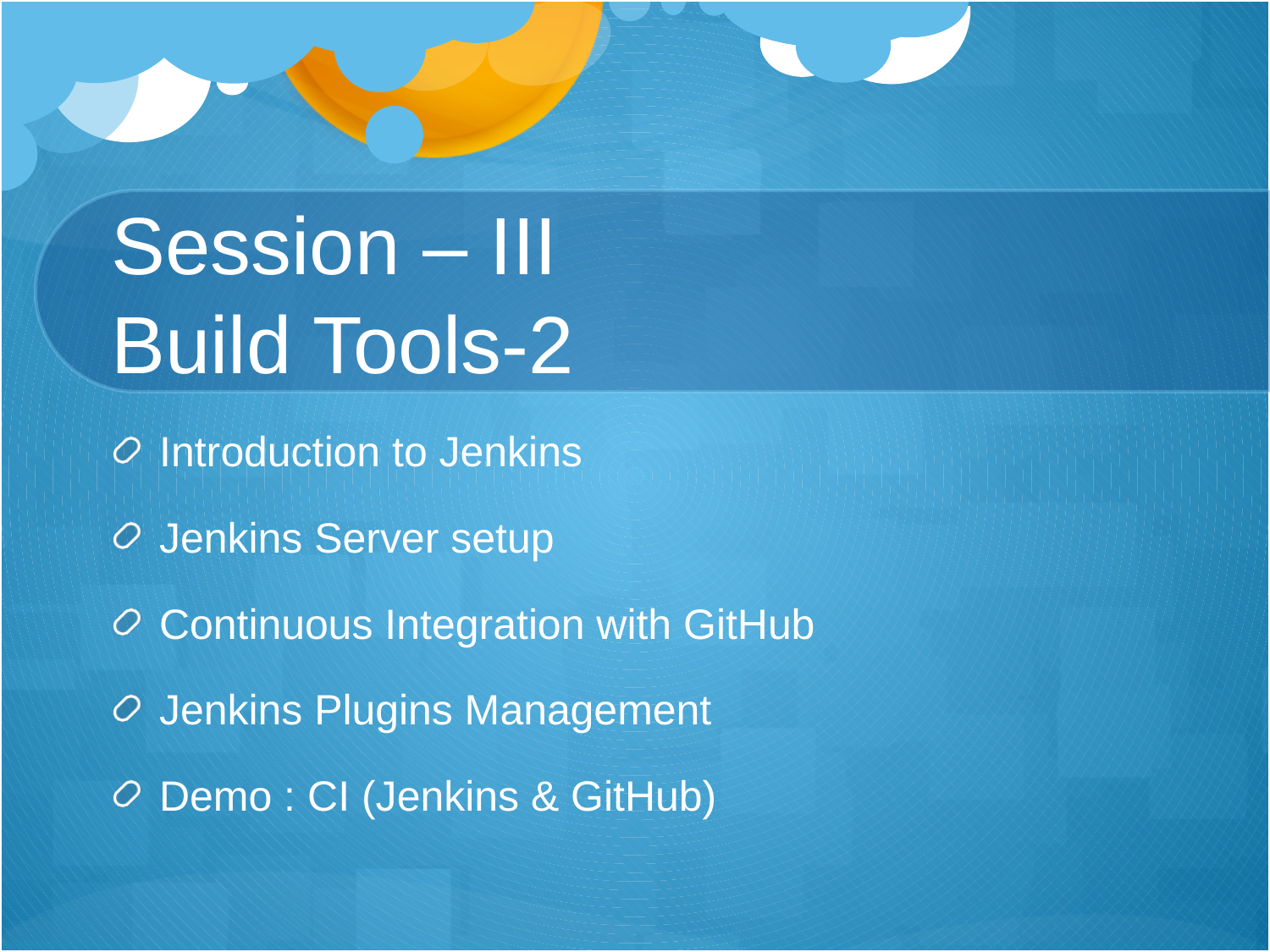

# Session – III Build Tools-2
Introduction to Jenkins
Jenkins Server setup
Continuous Integration with GitHub
Jenkins Plugins Management
Demo : CI (Jenkins & GitHub)